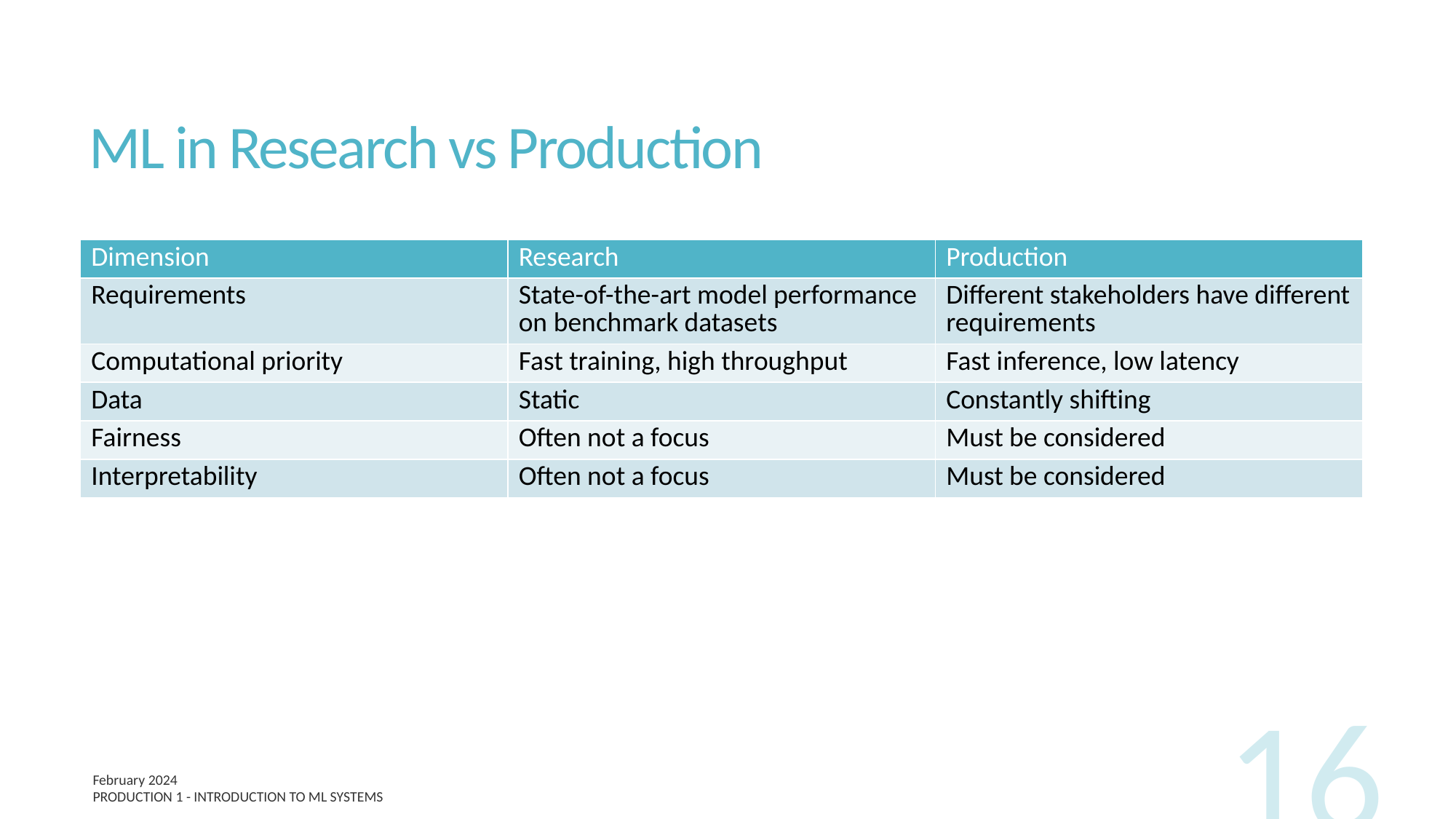

# ML in Research vs Production
| Dimension | Research | Production |
| --- | --- | --- |
| Requirements | State-of-the-art model performance on benchmark datasets | Different stakeholders have different requirements |
| Computational priority | Fast training, high throughput | Fast inference, low latency |
| Data | Static | Constantly shifting |
| Fairness | Often not a focus | Must be considered |
| Interpretability | Often not a focus | Must be considered |
16
February 2024
Production 1 - Introduction to ML Systems